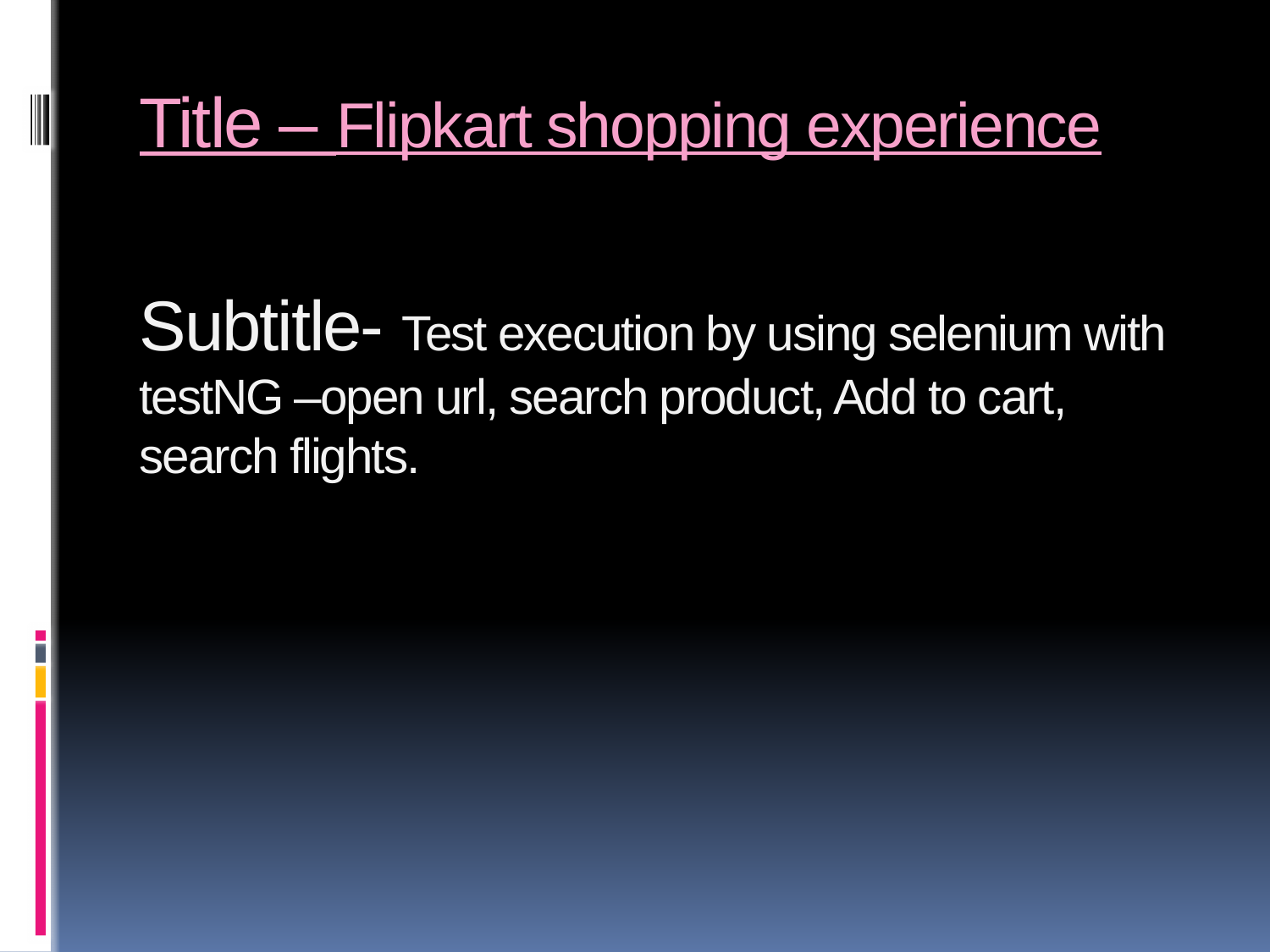

# Title – Flipkart shopping experience Subtitle- Test execution by using selenium with testNG –open url, search product, Add to cart, search flights.